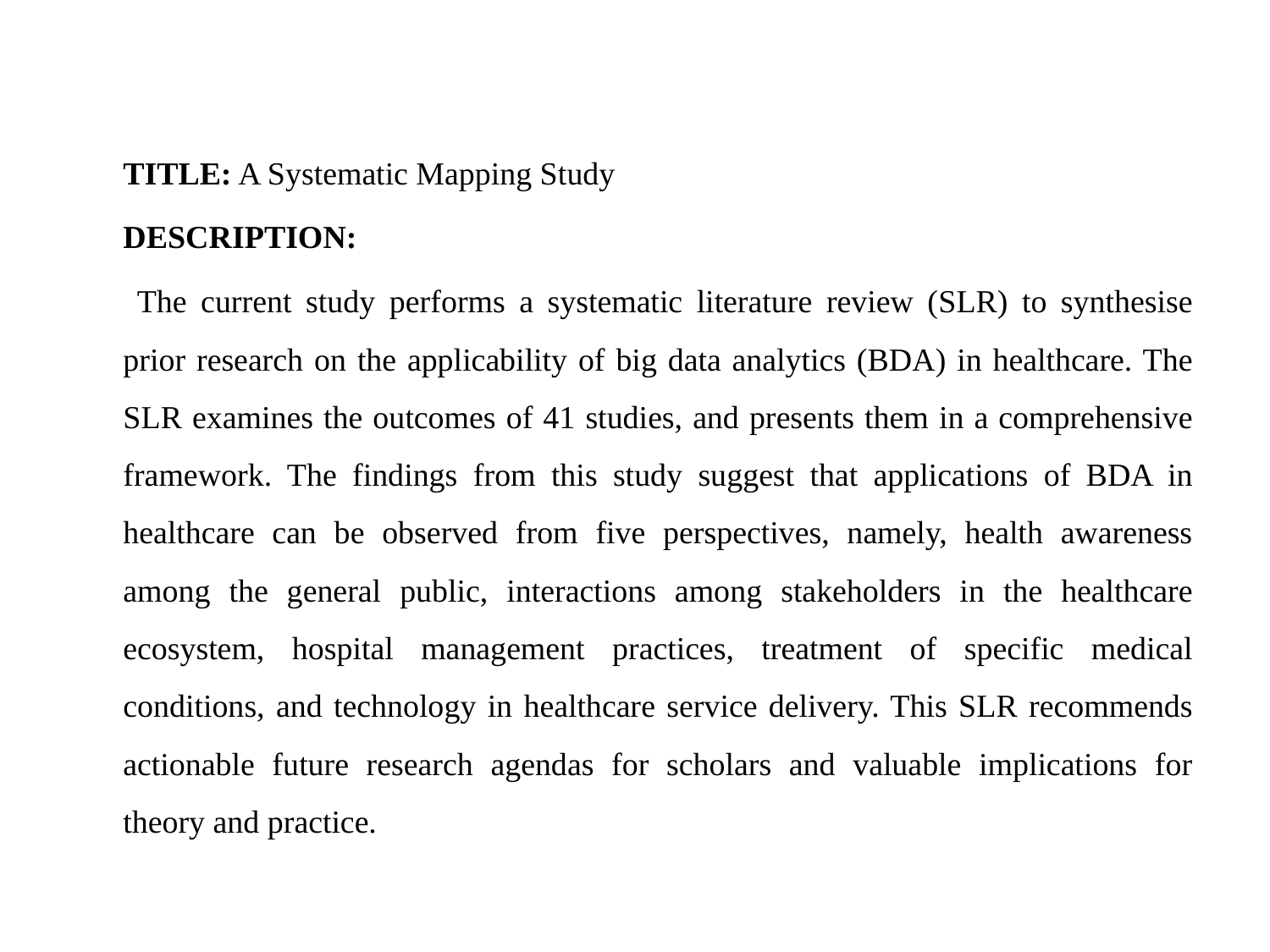

TITLE: A Systematic Mapping Study
	DESCRIPTION:
		 The current study performs a systematic literature review (SLR) to synthesise prior research on the applicability of big data analytics (BDA) in healthcare. The SLR examines the outcomes of 41 studies, and presents them in a comprehensive framework. The findings from this study suggest that applications of BDA in healthcare can be observed from five perspectives, namely, health awareness among the general public, interactions among stakeholders in the healthcare ecosystem, hospital management practices, treatment of specific medical conditions, and technology in healthcare service delivery. This SLR recommends actionable future research agendas for scholars and valuable implications for theory and practice.